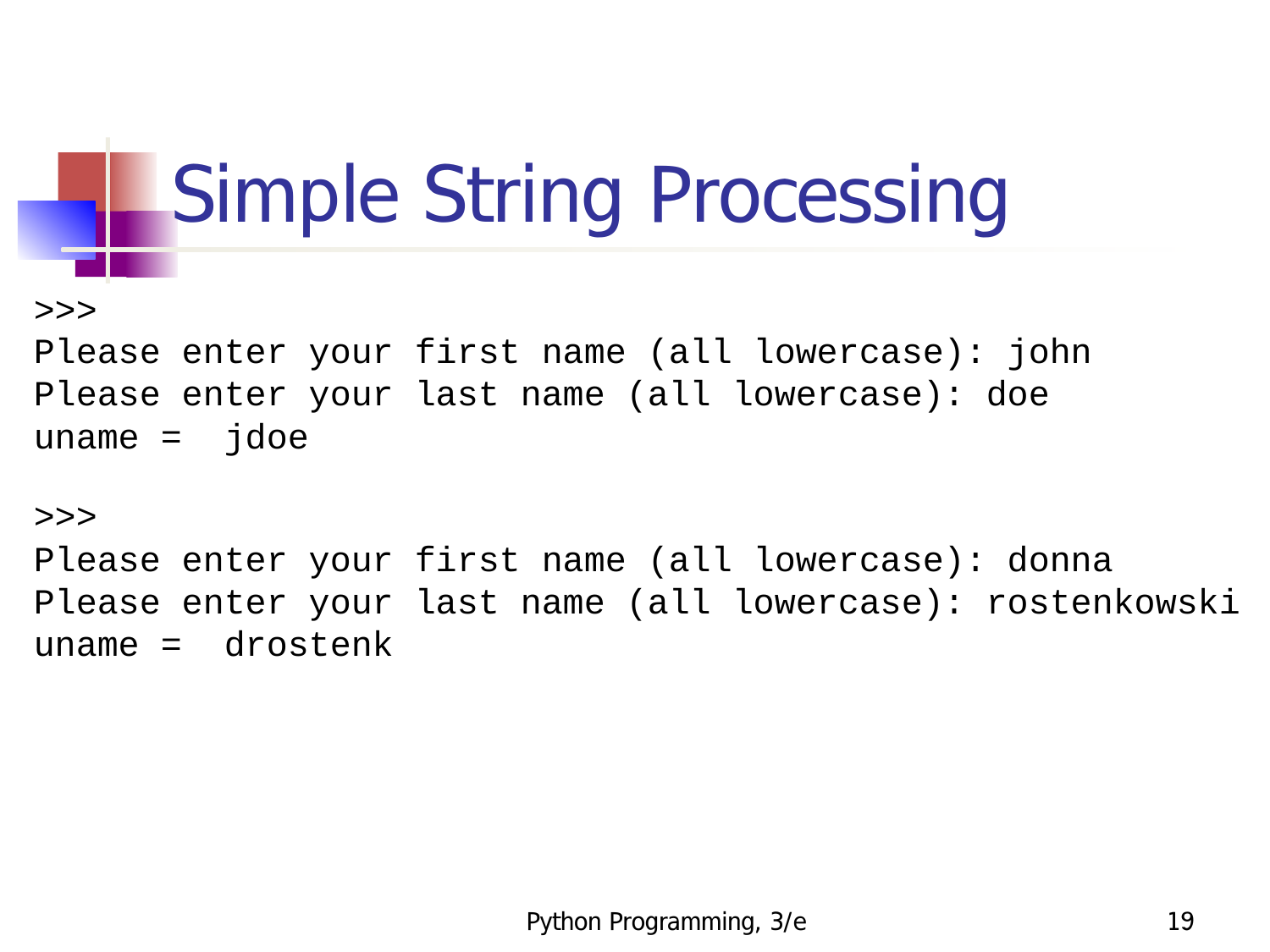

Simple String Processing
>>>
Please enter your first name (all lowercase): john
Please enter your last name (all lowercase): doe
uname =  jdoe

>>>
Please enter your first name (all lowercase): donna
Please enter your last name (all lowercase): rostenkowski
uname =  drostenk
Python Programming, 3/e
19